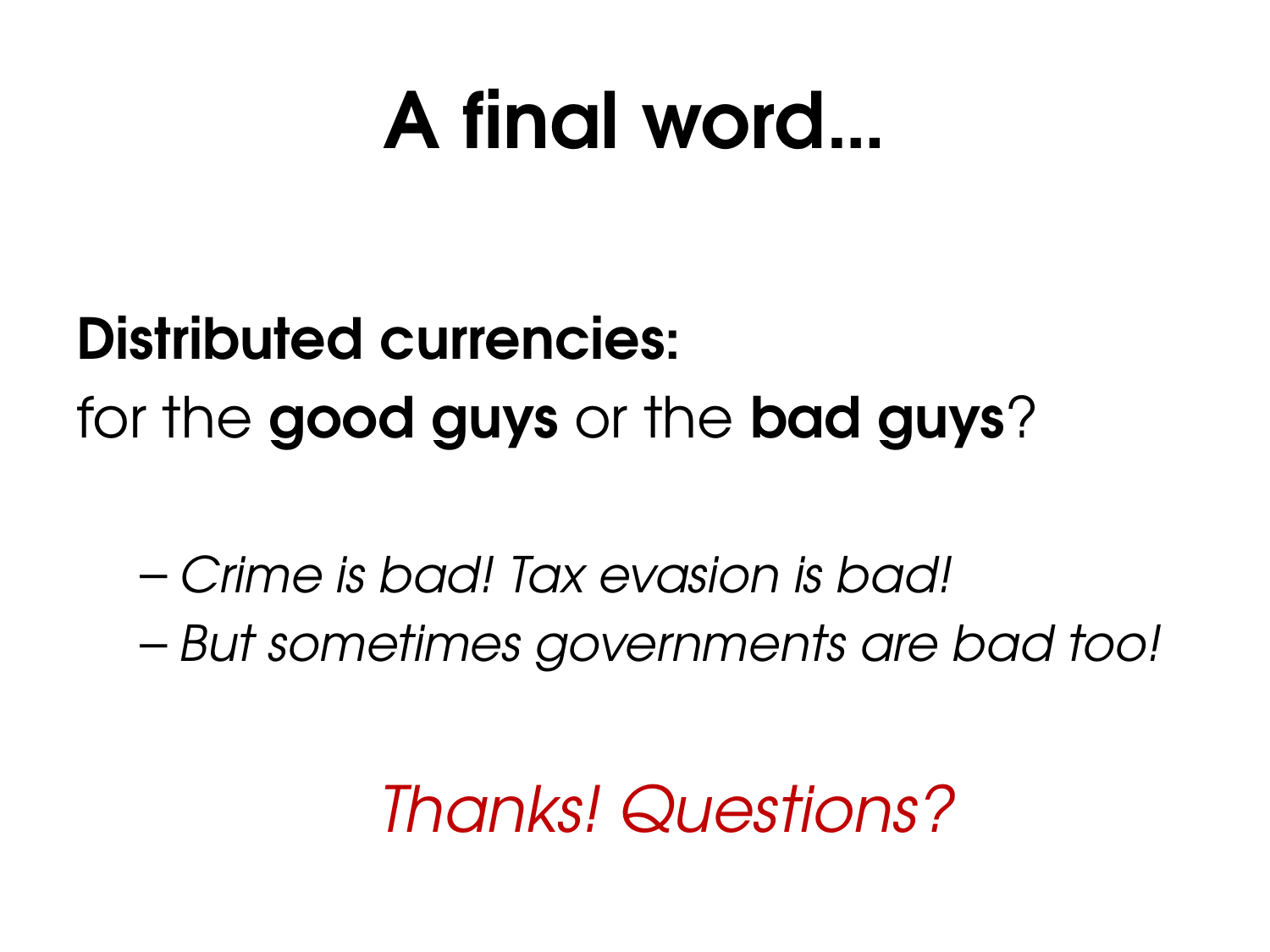

# A final word…
Distributed currencies:
for the good guys or the bad guys?

Crime is bad! Tax evasion is bad!
But sometimes governments are bad too!

Thanks! Questions?